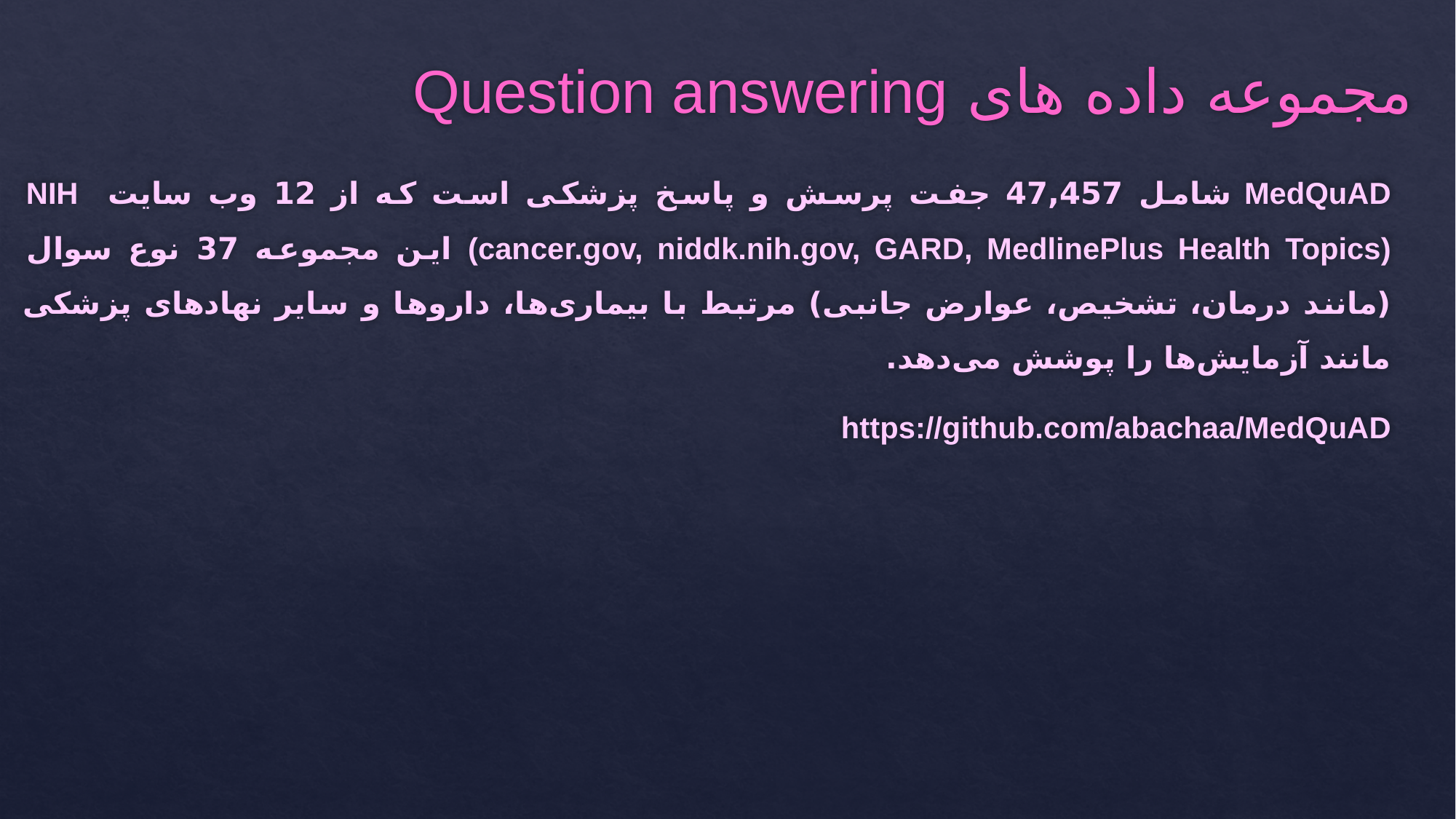

# مجموعه داده های Question answering
MedQuAD شامل 47,457 جفت پرسش و پاسخ پزشکی است که از 12 وب سایت NIH  (cancer.gov, niddk.nih.gov, GARD, MedlinePlus Health Topics) این مجموعه 37 نوع سوال (مانند درمان، تشخیص، عوارض جانبی) مرتبط با بیماری‌ها، داروها و سایر نهادهای پزشکی مانند آزمایش‌ها را پوشش می‌دهد.
https://github.com/abachaa/MedQuAD